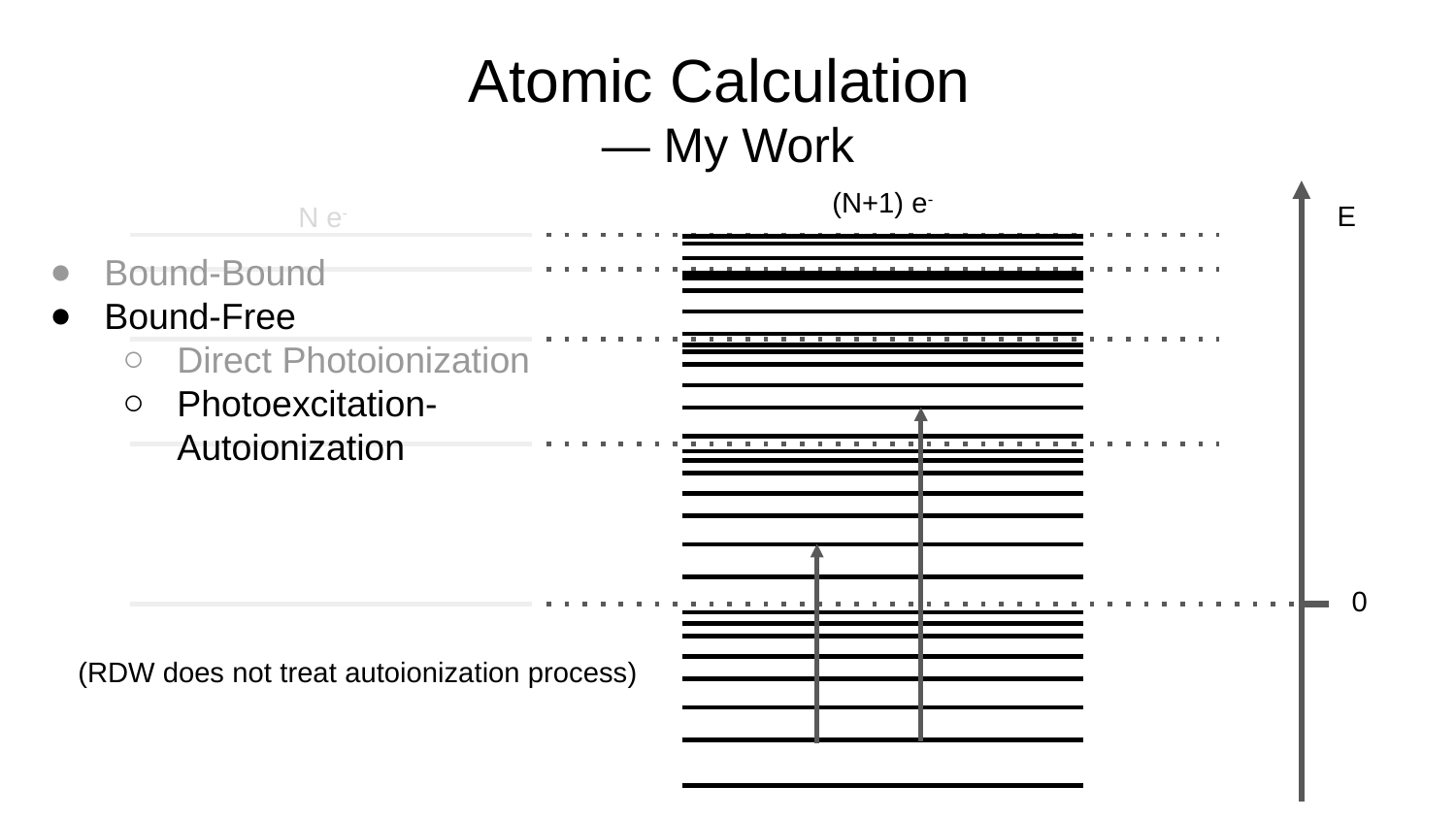

Atomic Calculation
— My Work
(N+1) e-
N e-
E
Bound-Bound
Bound-Free
Direct Photoionization
Photoexcitation-Autoionization
0
(RDW does not treat autoionization process)